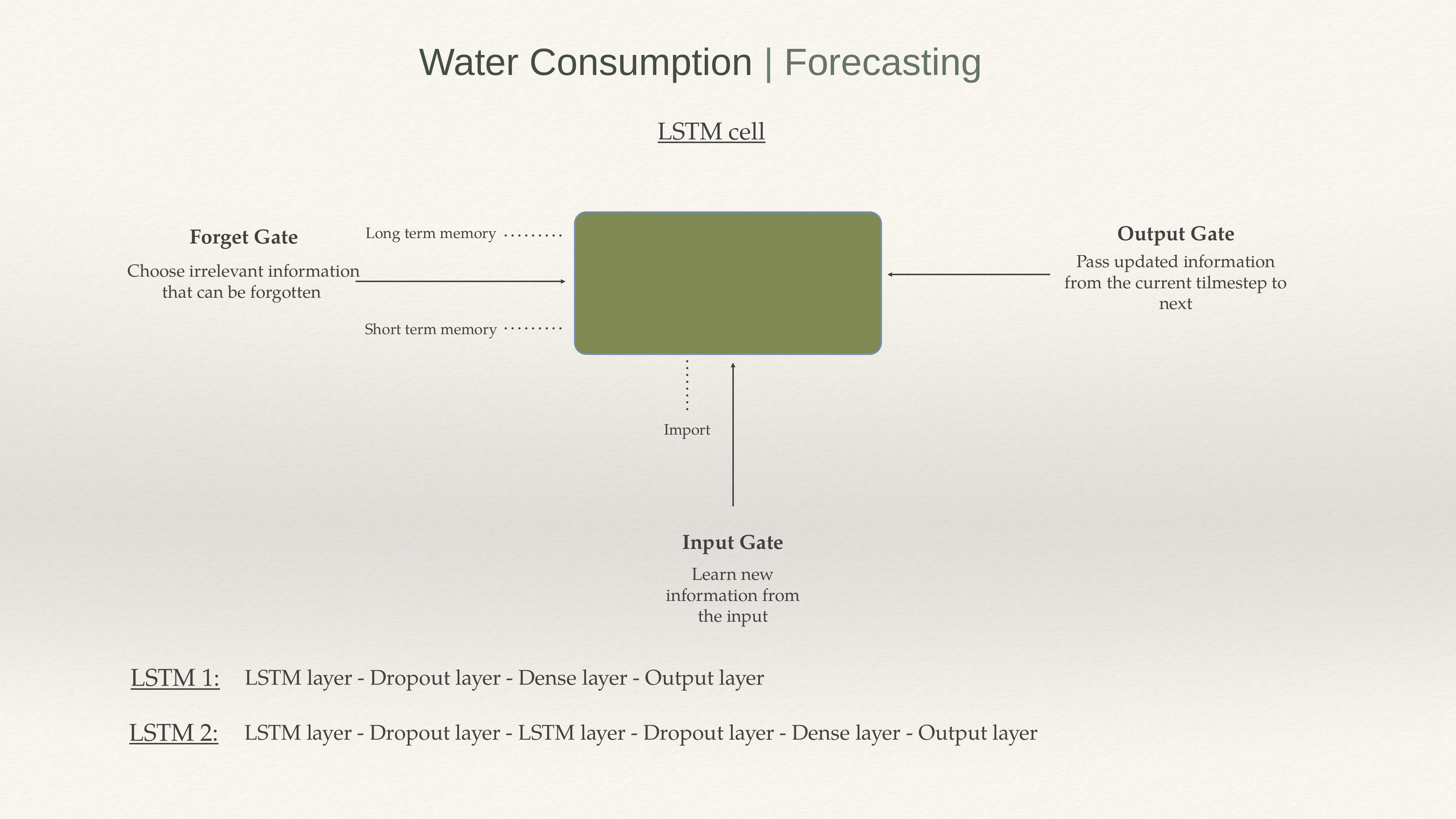

Water Consumption | Forecasting
LSTM cell

Output Gate
Forget Gate
Long term memory

Pass updated information from the current tilmestep to next
Choose irrelevant information that can be forgotten

Short term memory

Import
Input Gate
Learn new information from the input
LSTM 1:
LSTM layer - Dropout layer - Dense layer - Output layer
LSTM 2:
LSTM layer - Dropout layer - LSTM layer - Dropout layer - Dense layer - Output layer